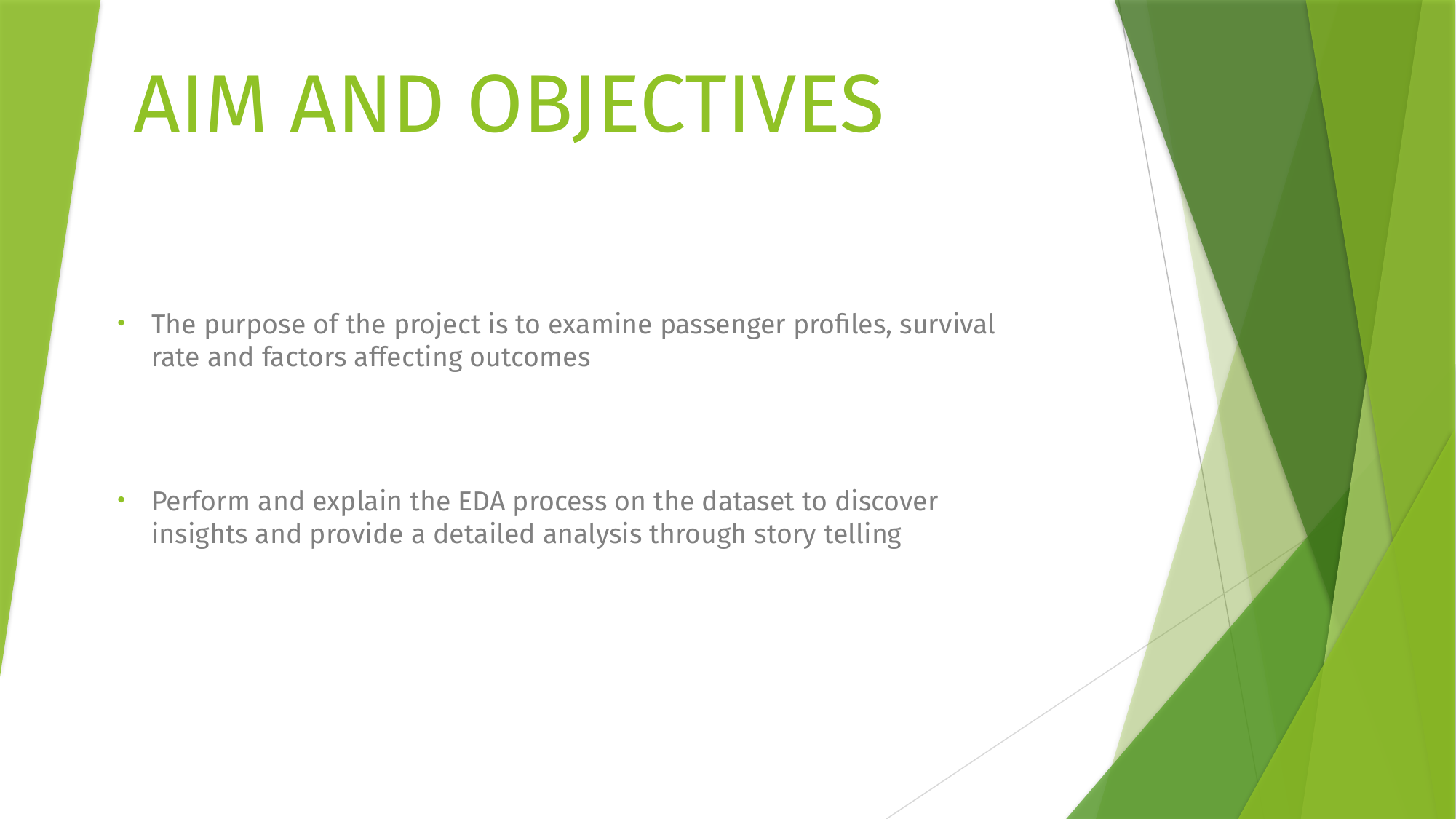

# AIM AND OBJECTIVES
The purpose of the project is to examine passenger profiles, survival rate and factors affecting outcomes

Perform and explain the EDA process on the dataset to discover insights and provide a detailed analysis through story telling